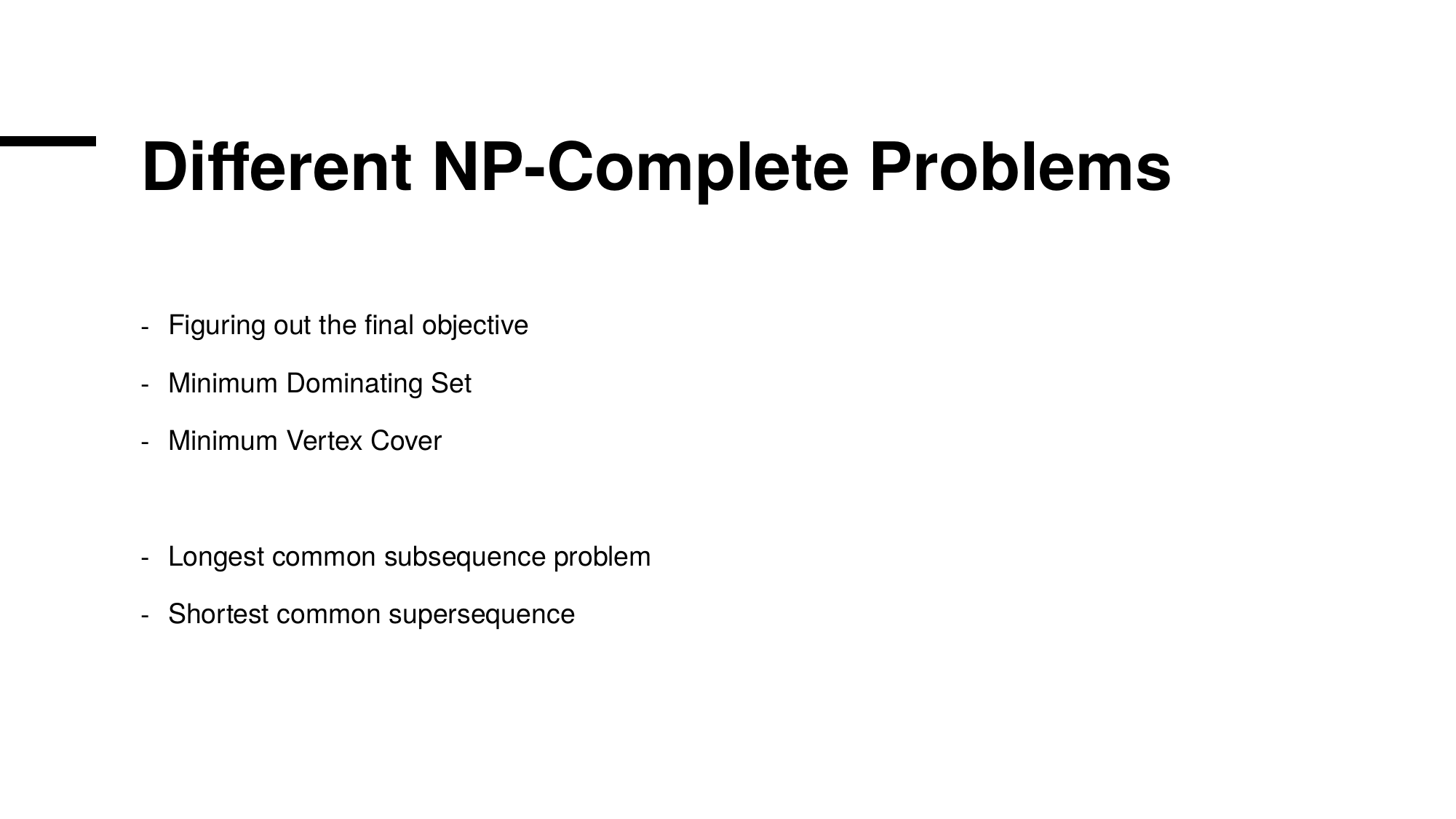

# Different NP-Complete Problems
Figuring out the final objective
Minimum Dominating Set
Minimum Vertex Cover

Longest common subsequence problem
Shortest common supersequence